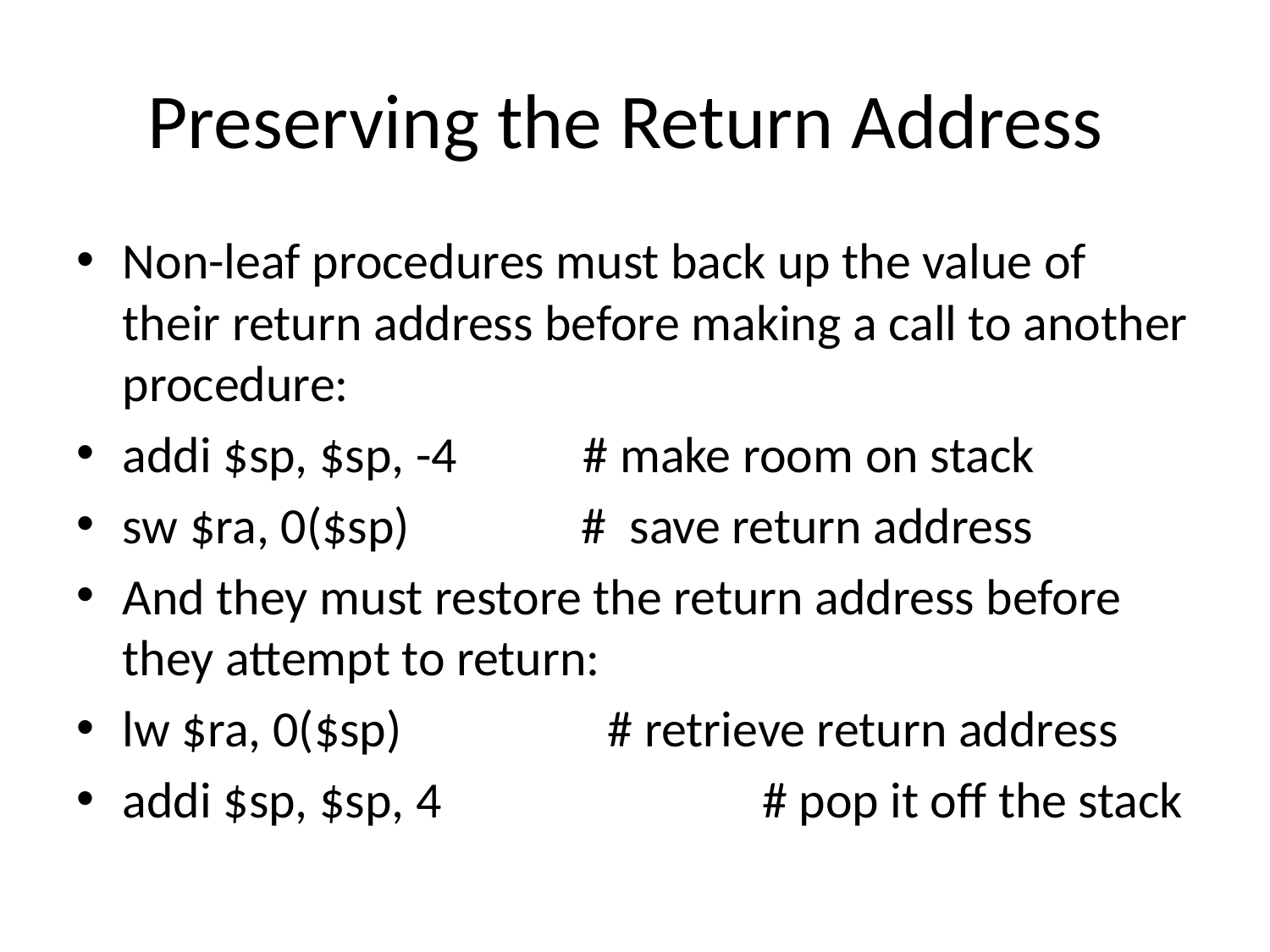

# Preserving the Return Address
Non-leaf procedures must back up the value of their return address before making a call to another procedure:
addi $sp, $sp, -4           # make room on stack
sw $ra, 0($sp)               #  save return address
And they must restore the return address before they attempt to return:
lw $ra, 0($sp)                  # retrieve return address
addi $sp, $sp, 4                            # pop it off the stack